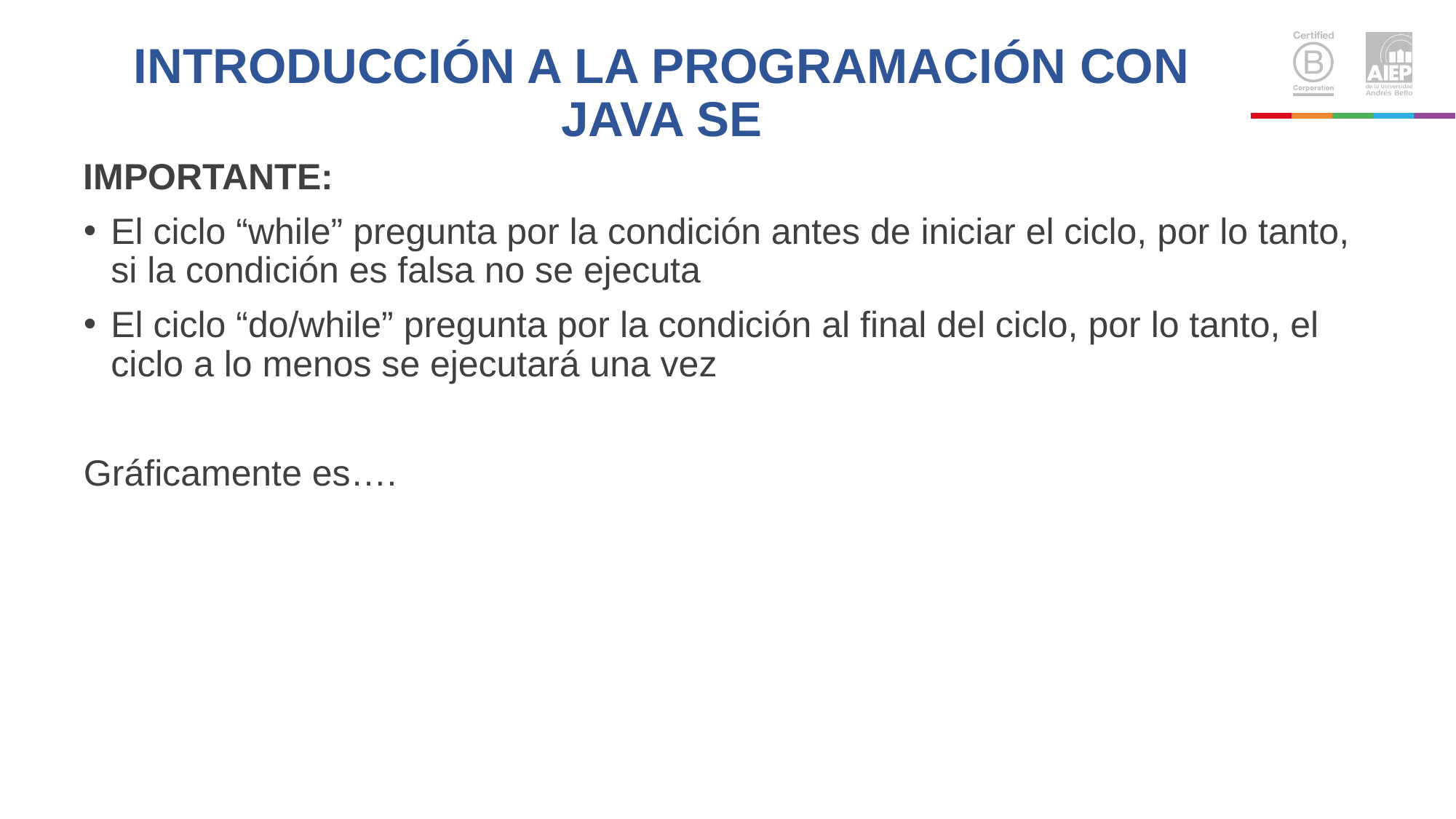

# INTRODUCCIÓN A LA PROGRAMACIÓN CON JAVA SE
IMPORTANTE:
El ciclo “while” pregunta por la condición antes de iniciar el ciclo, por lo tanto, si la condición es falsa no se ejecuta
El ciclo “do/while” pregunta por la condición al final del ciclo, por lo tanto, el ciclo a lo menos se ejecutará una vez

Gráficamente es….